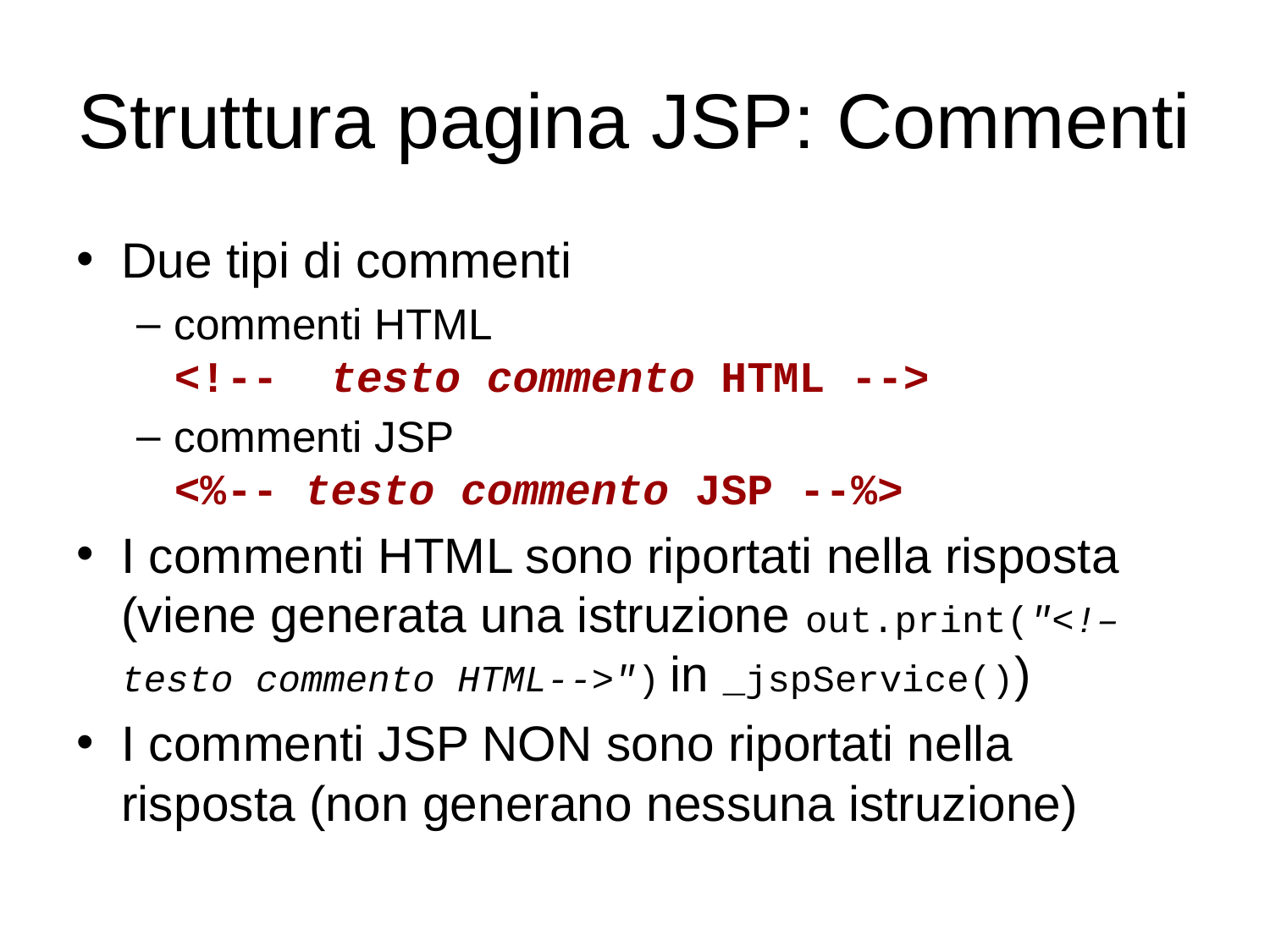

# Struttura pagina JSP: Commenti
Due tipi di commenti
commenti HTML
<!--  testo commento HTML -->
commenti JSP
<%-- testo commento JSP --%>
I commenti HTML sono riportati nella risposta (viene generata una istruzione out.print("<!– testo commento HTML-->") in _jspService())
I commenti JSP NON sono riportati nella risposta (non generano nessuna istruzione)